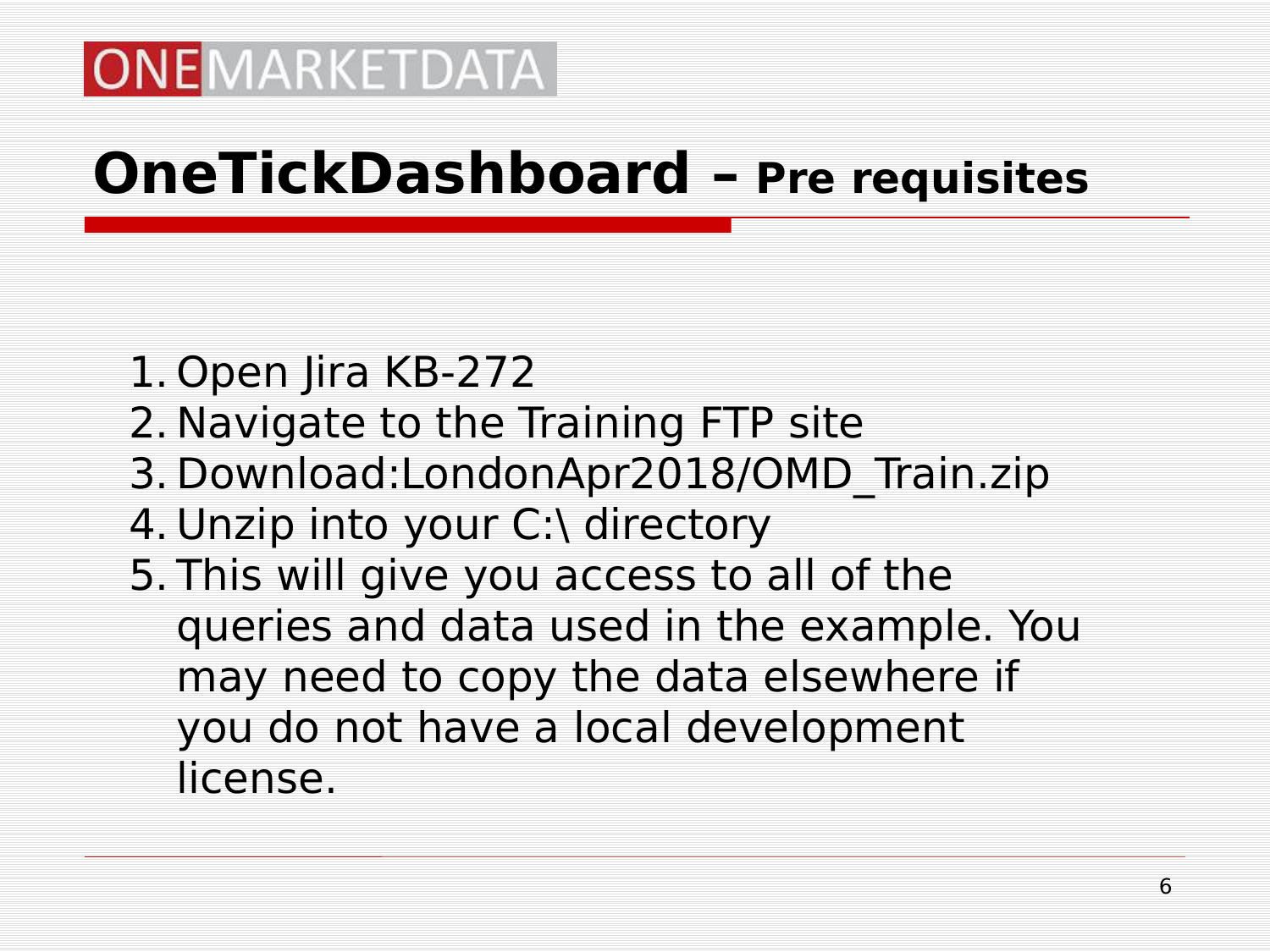

# OneTickDashboard – Pre requisites
Open Jira KB-272
Navigate to the Training FTP site
Download:LondonApr2018/OMD_Train.zip
Unzip into your C:\ directory
This will give you access to all of the queries and data used in the example. You may need to copy the data elsewhere if you do not have a local development license.

6